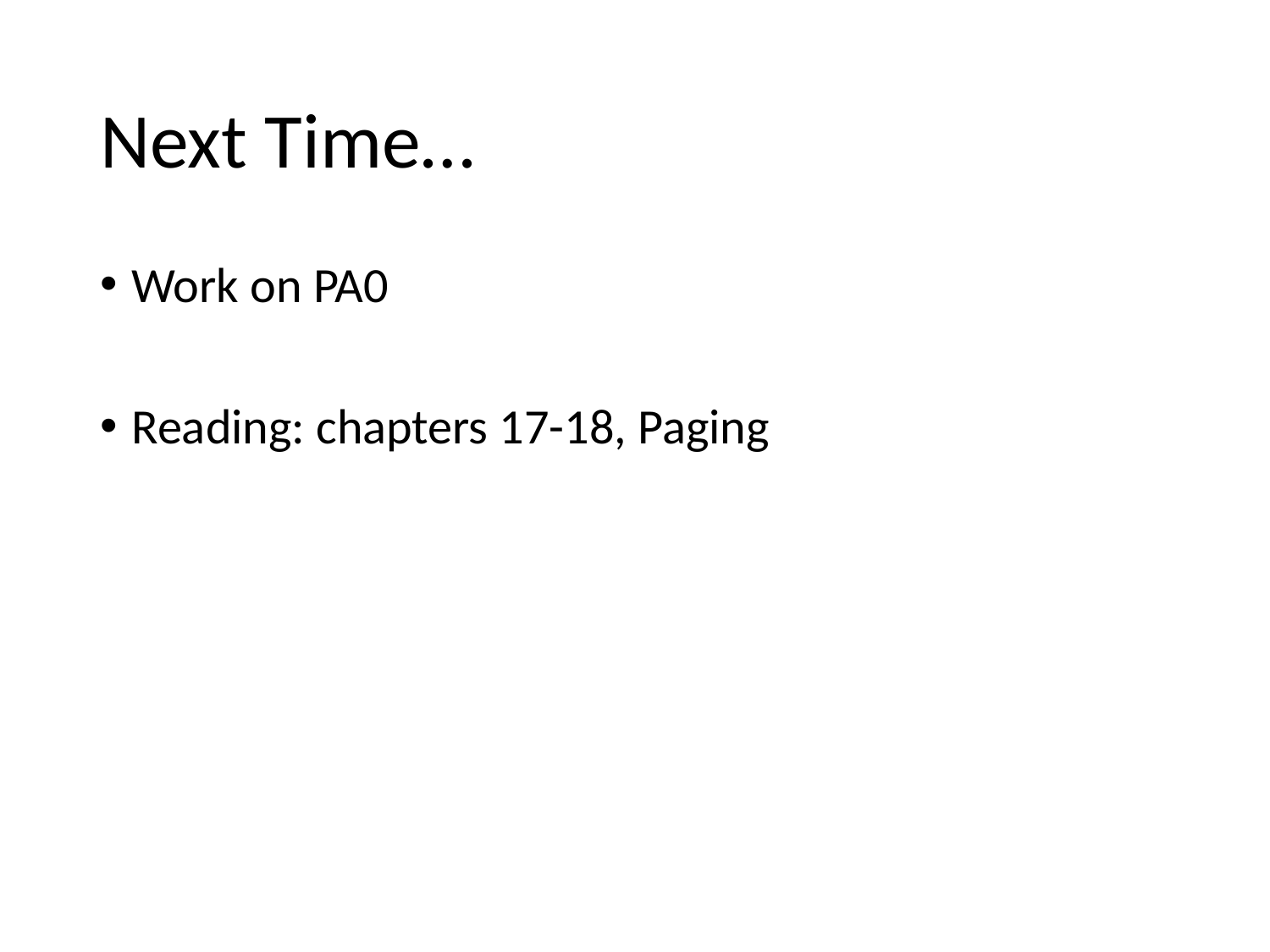

# Next Time…
Work on PA0

Reading: chapters 17-18, Paging